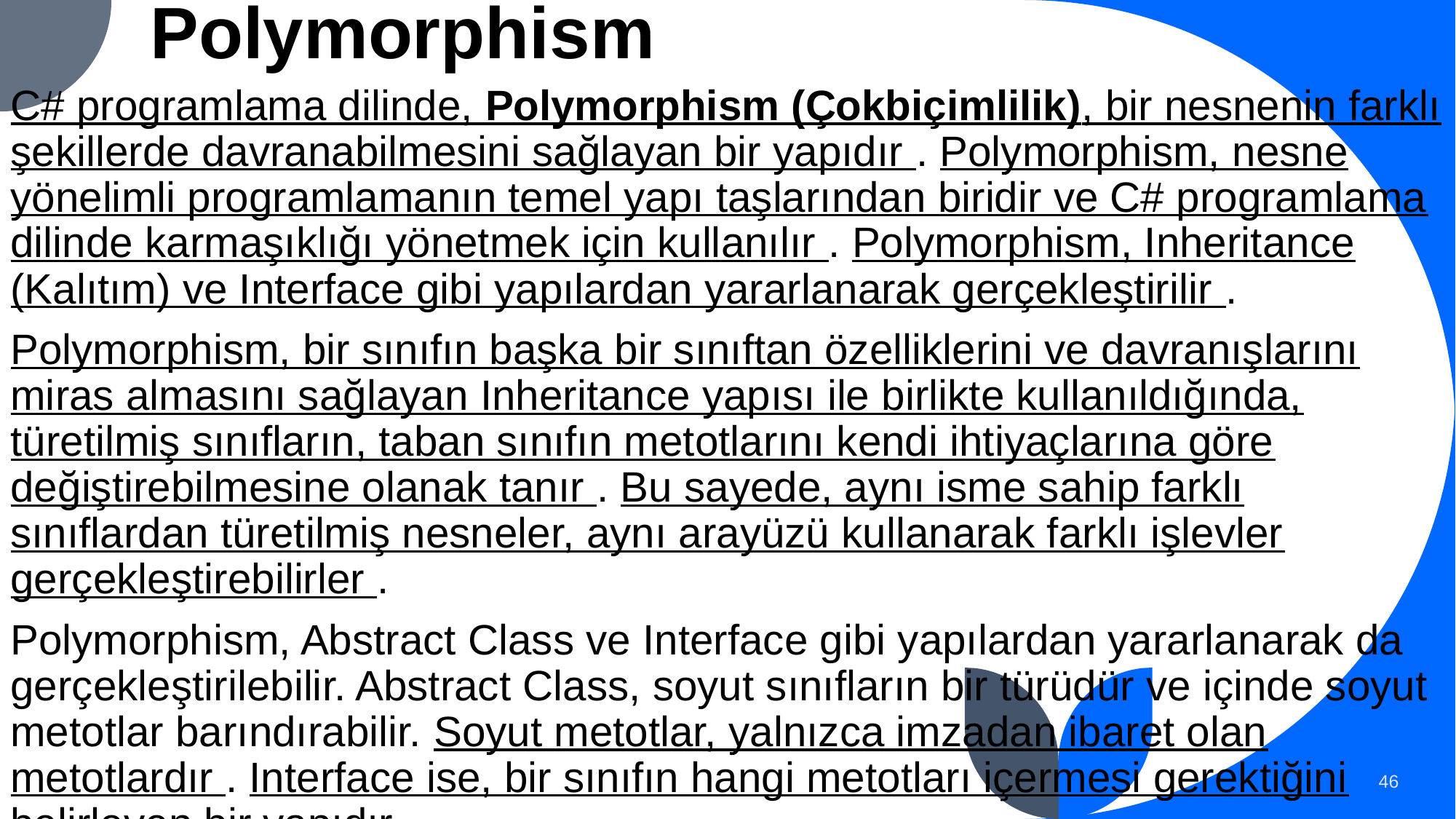

# Polymorphism
C# programlama dilinde, Polymorphism (Çokbiçimlilik), bir nesnenin farklı şekillerde davranabilmesini sağlayan bir yapıdır . Polymorphism, nesne yönelimli programlamanın temel yapı taşlarından biridir ve C# programlama dilinde karmaşıklığı yönetmek için kullanılır . Polymorphism, Inheritance (Kalıtım) ve Interface gibi yapılardan yararlanarak gerçekleştirilir .
Polymorphism, bir sınıfın başka bir sınıftan özelliklerini ve davranışlarını miras almasını sağlayan Inheritance yapısı ile birlikte kullanıldığında, türetilmiş sınıfların, taban sınıfın metotlarını kendi ihtiyaçlarına göre değiştirebilmesine olanak tanır . Bu sayede, aynı isme sahip farklı sınıflardan türetilmiş nesneler, aynı arayüzü kullanarak farklı işlevler gerçekleştirebilirler .
Polymorphism, Abstract Class ve Interface gibi yapılardan yararlanarak da gerçekleştirilebilir. Abstract Class, soyut sınıfların bir türüdür ve içinde soyut metotlar barındırabilir. Soyut metotlar, yalnızca imzadan ibaret olan metotlardır . Interface ise, bir sınıfın hangi metotları içermesi gerektiğini belirleyen bir yapıdır .

46